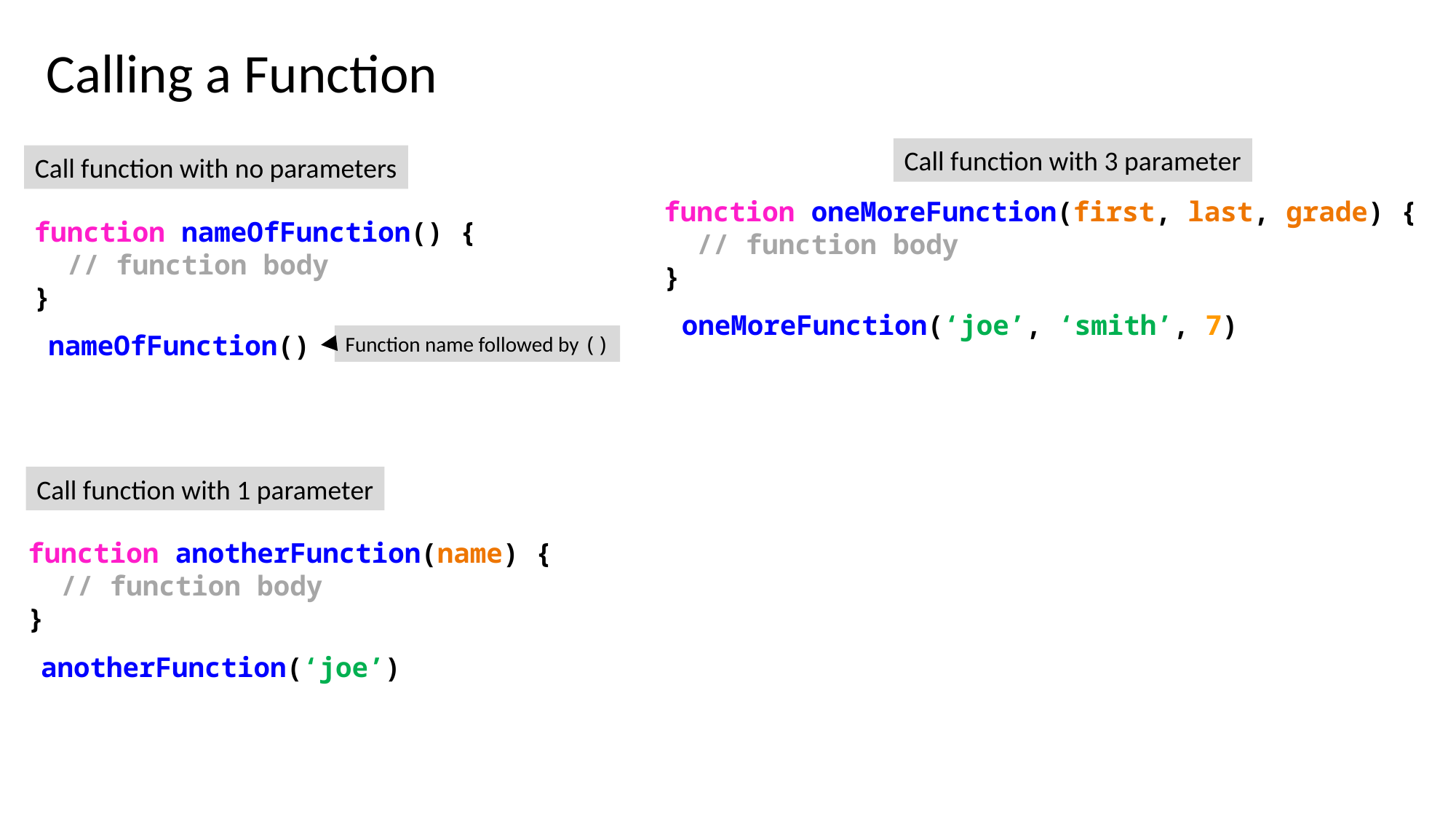

Calling a Function
Call function with 3 parameter
Call function with no parameters
function oneMoreFunction(first, last, grade) {
  // function body
}
oneMoreFunction(‘joe’, ‘smith’, 7)
function nameOfFunction() {
  // function body
}
nameOfFunction()
Function name followed by ()
Call function with 1 parameter
function anotherFunction(name) {
  // function body
}
anotherFunction(‘joe’)